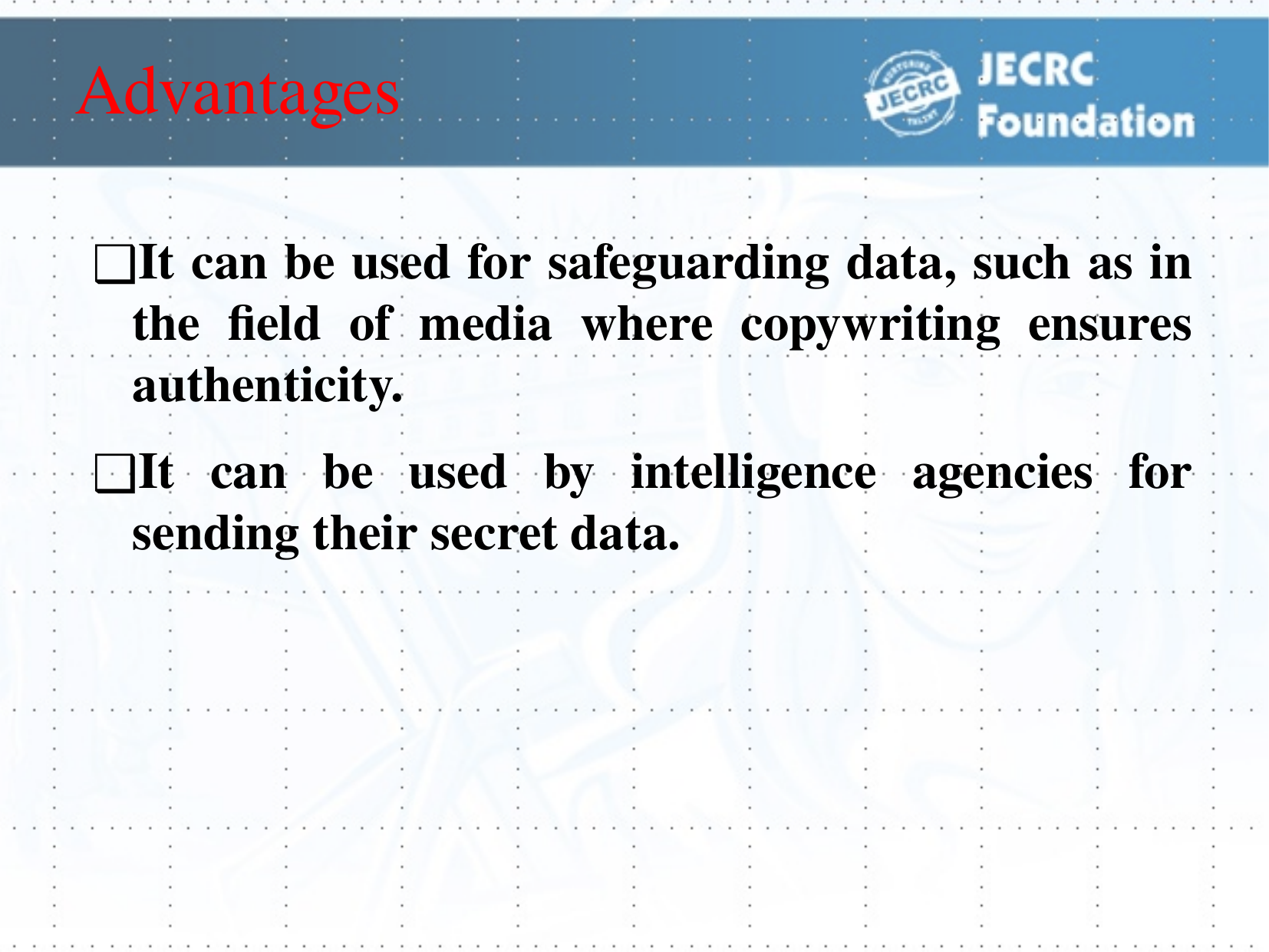

# Advantages
It can be used for safeguarding data, such as in the field of media where copywriting ensures authenticity.
It can be used by intelligence agencies for sending their secret data.